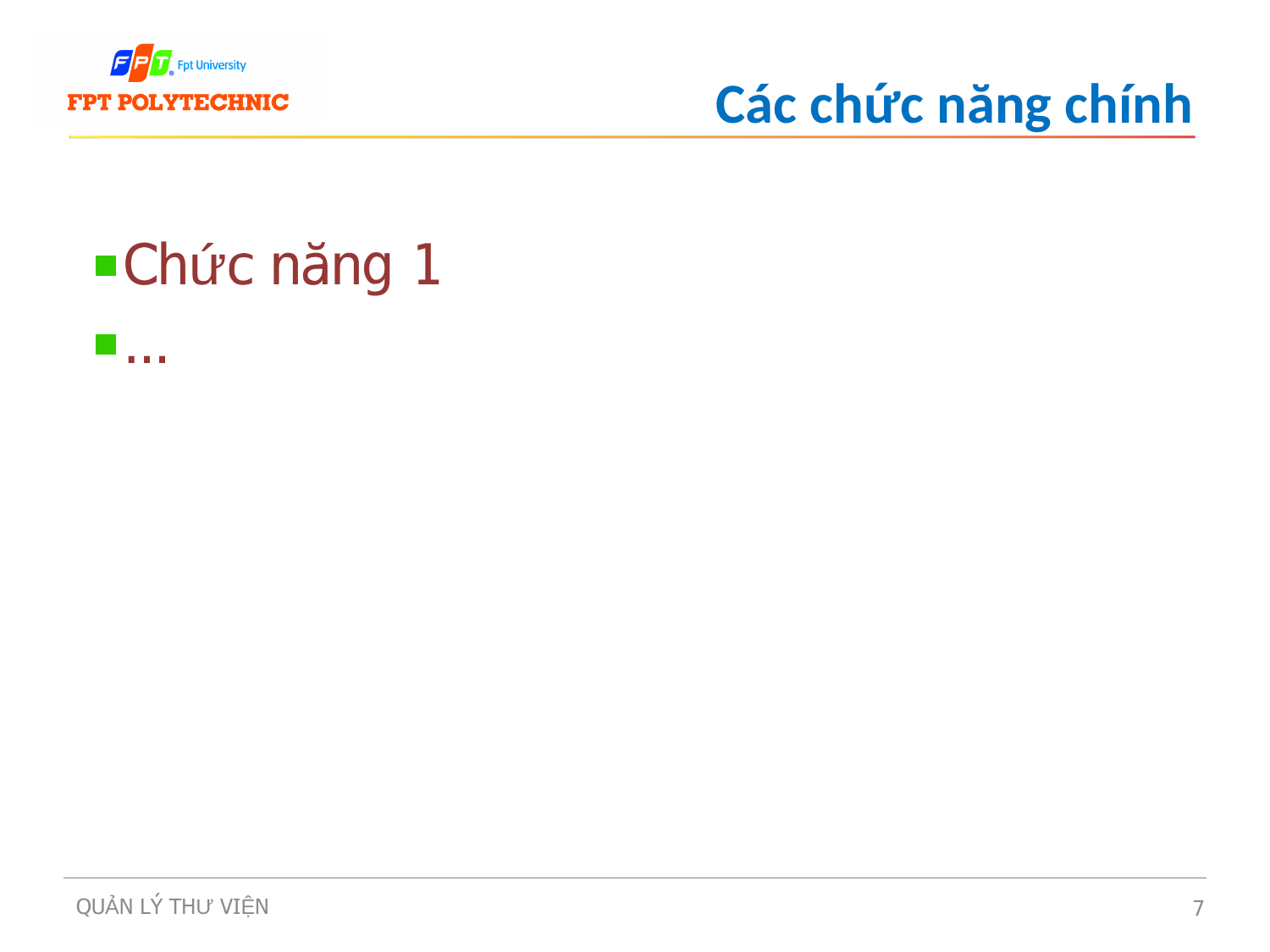

# Các chức năng chính
Chức năng 1
…
QUẢN LÝ THƯ VIỆN
7